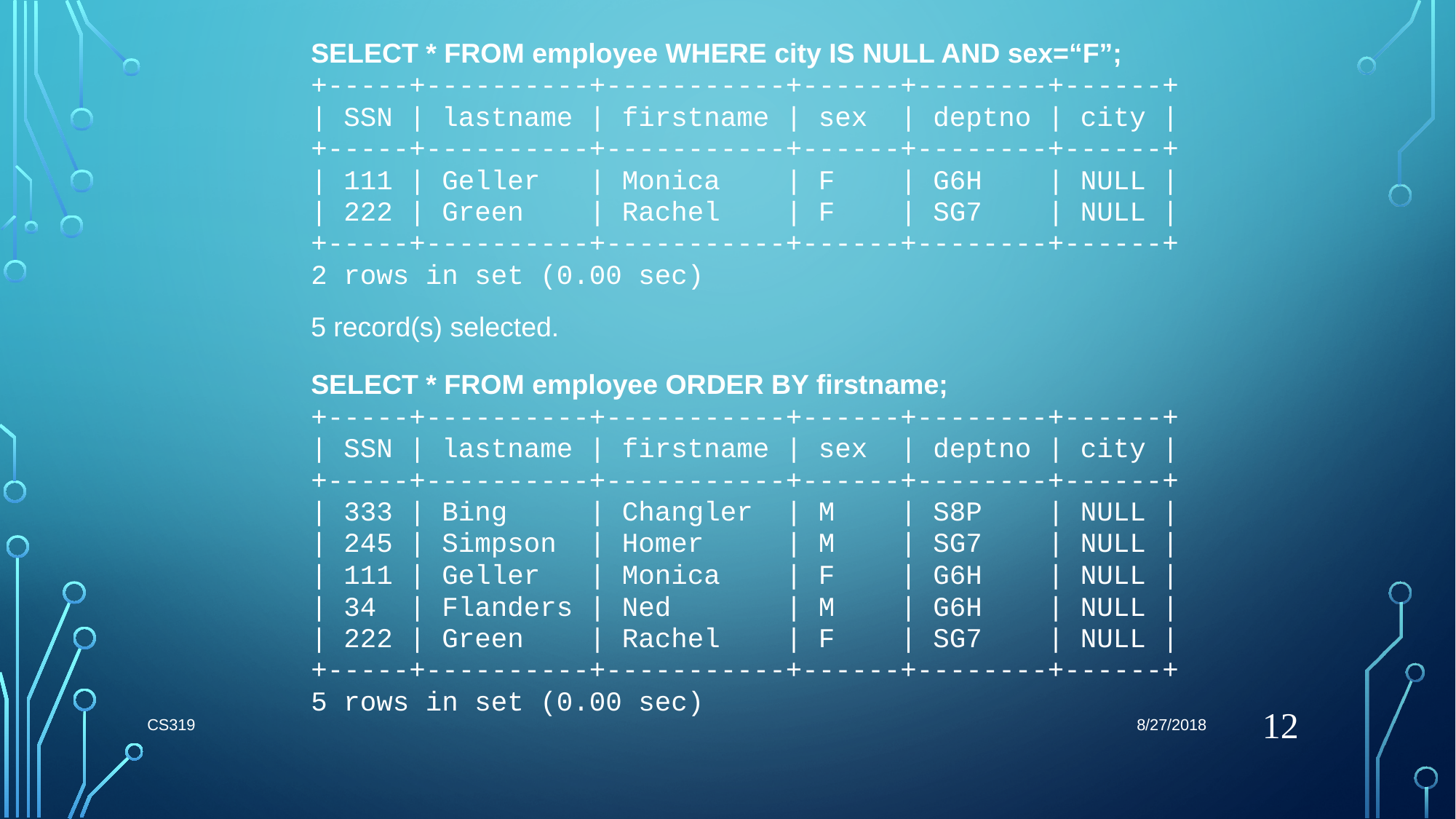

8/27/2018
SELECT * FROM employee WHERE city IS NULL AND sex=“F”;
+-----+----------+-----------+------+--------+------+
| SSN | lastname | firstname | sex  | deptno | city |
+-----+----------+-----------+------+--------+------+
| 111 | Geller   | Monica    | F    | G6H    | NULL |
| 222 | Green    | Rachel    | F    | SG7    | NULL |
+-----+----------+-----------+------+--------+------+
2 rows in set (0.00 sec)
5 record(s) selected.
SELECT * FROM employee ORDER BY firstname;
+-----+----------+-----------+------+--------+------+
| SSN | lastname | firstname | sex  | deptno | city |
+-----+----------+-----------+------+--------+------+
| 333 | Bing     | Changler  | M    | S8P    | NULL |
| 245 | Simpson  | Homer     | M    | SG7    | NULL |
| 111 | Geller   | Monica    | F    | G6H    | NULL |
| 34  | Flanders | Ned       | M    | G6H    | NULL |
| 222 | Green    | Rachel    | F    | SG7    | NULL |
+-----+----------+-----------+------+--------+------+
5 rows in set (0.00 sec)
12
CS319